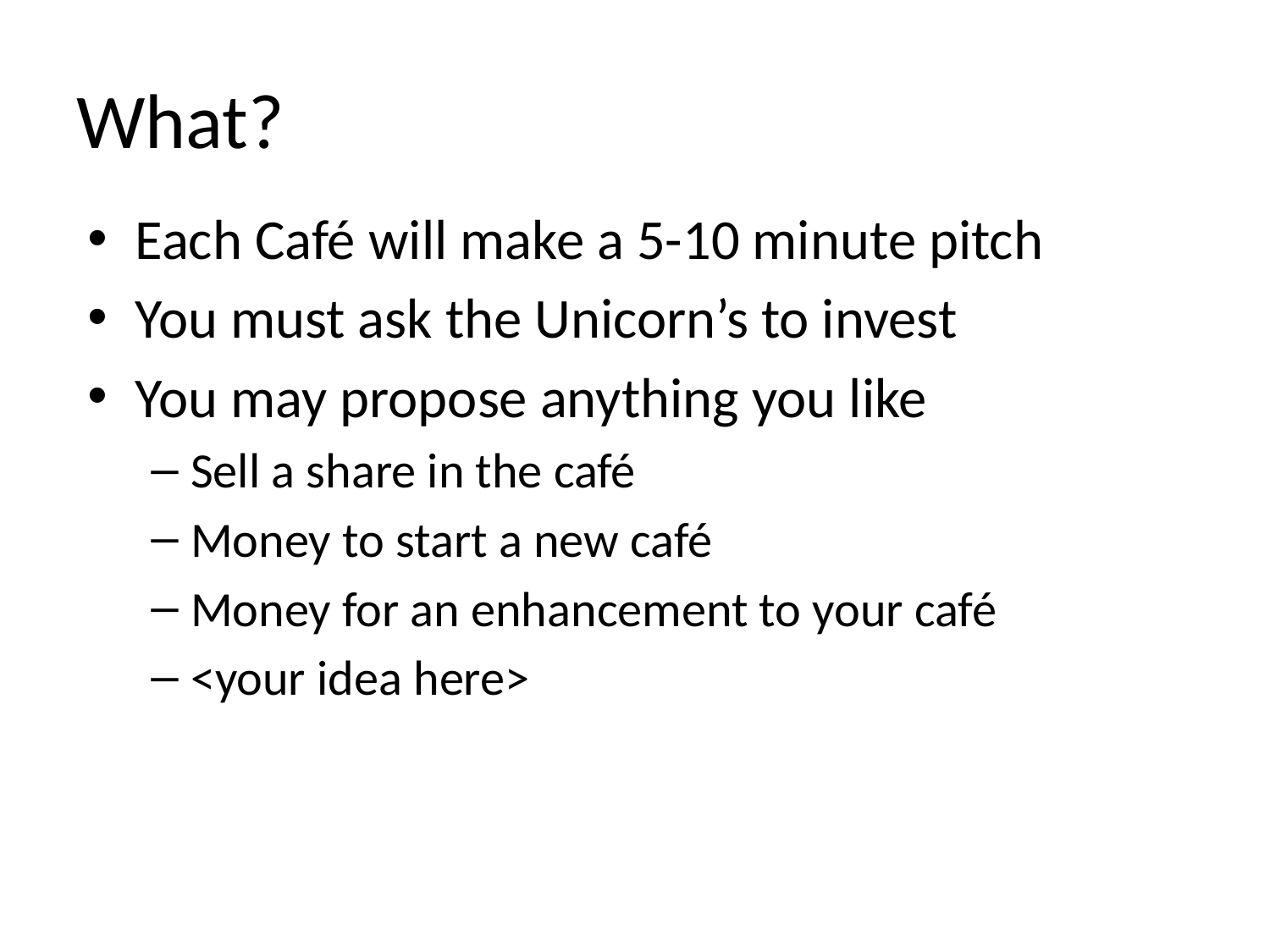

# What?
Each Café will make a 5-10 minute pitch
You must ask the Unicorn’s to invest
You may propose anything you like
Sell a share in the café
Money to start a new café
Money for an enhancement to your café
<your idea here>